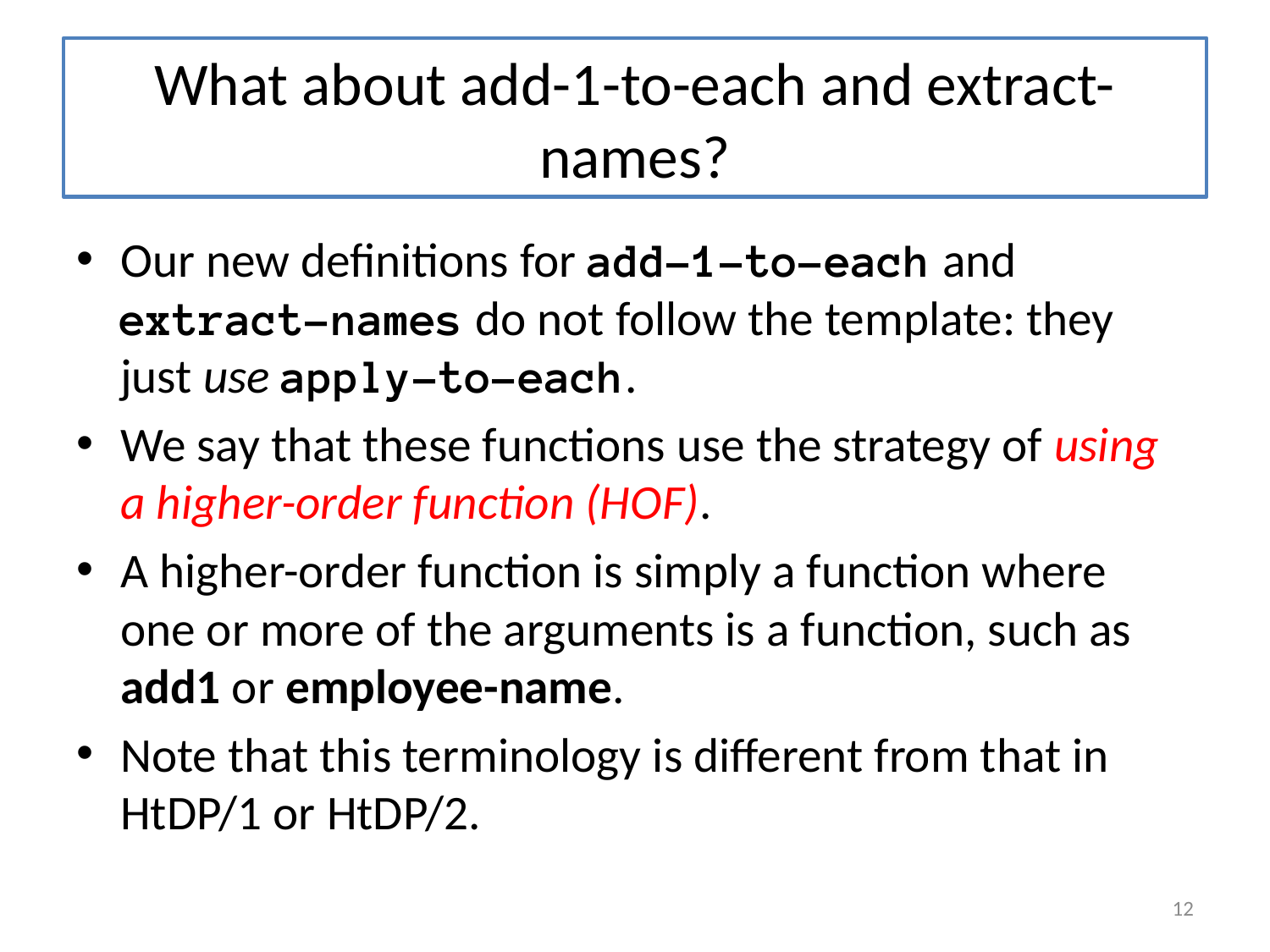

# What about add-1-to-each and extract-names?
Our new definitions for add-1-to-each and extract-names do not follow the template: they just use apply-to-each.
We say that these functions use the strategy of using a higher-order function (HOF).
A higher-order function is simply a function where one or more of the arguments is a function, such as add1 or employee-name.
Note that this terminology is different from that in HtDP/1 or HtDP/2.
12